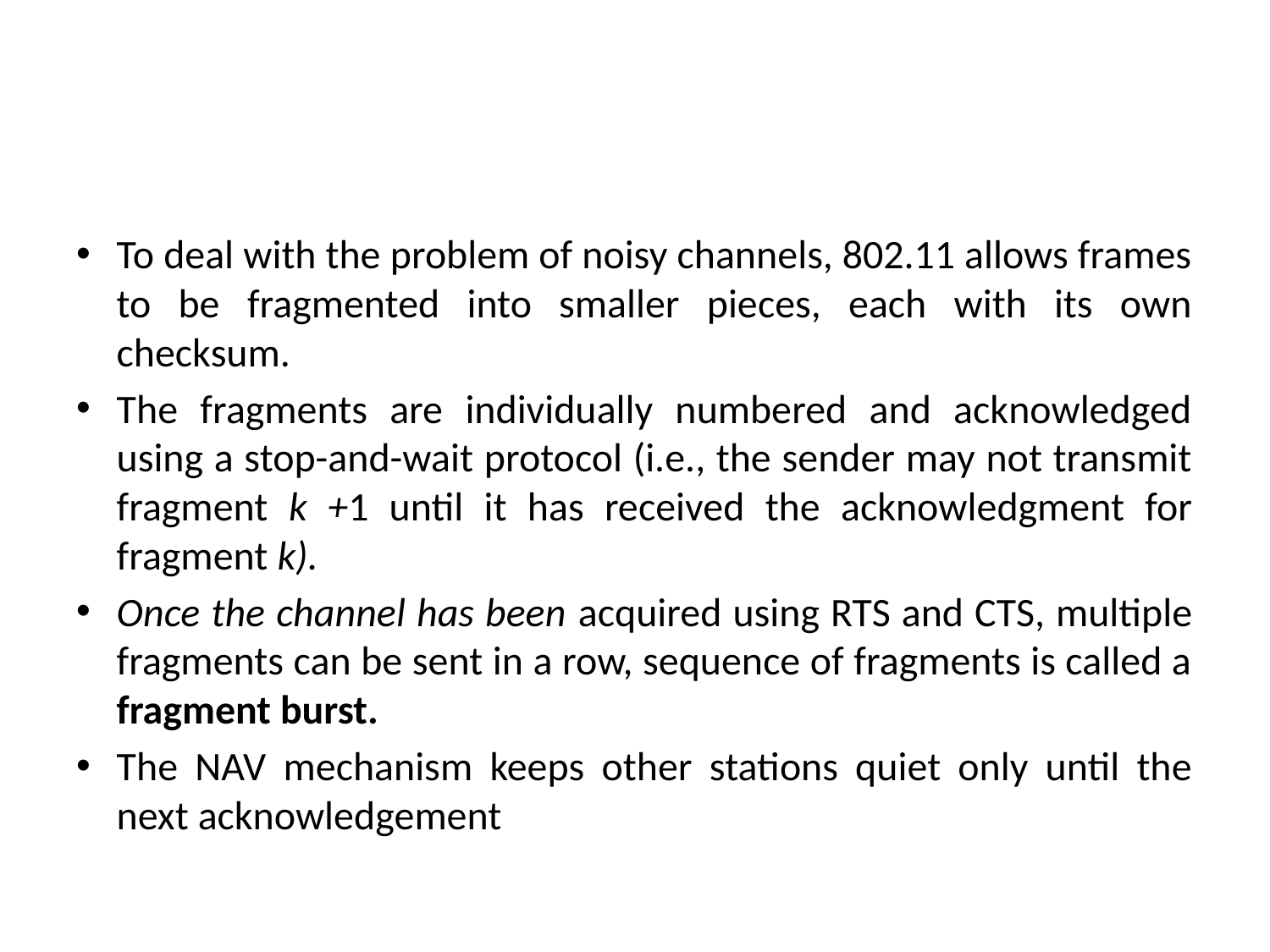

#
To deal with the problem of noisy channels, 802.11 allows frames to be fragmented into smaller pieces, each with its own checksum.
The fragments are individually numbered and acknowledged using a stop-and-wait protocol (i.e., the sender may not transmit fragment k +1 until it has received the acknowledgment for fragment k).
Once the channel has been acquired using RTS and CTS, multiple fragments can be sent in a row, sequence of fragments is called a fragment burst.
The NAV mechanism keeps other stations quiet only until the next acknowledgement